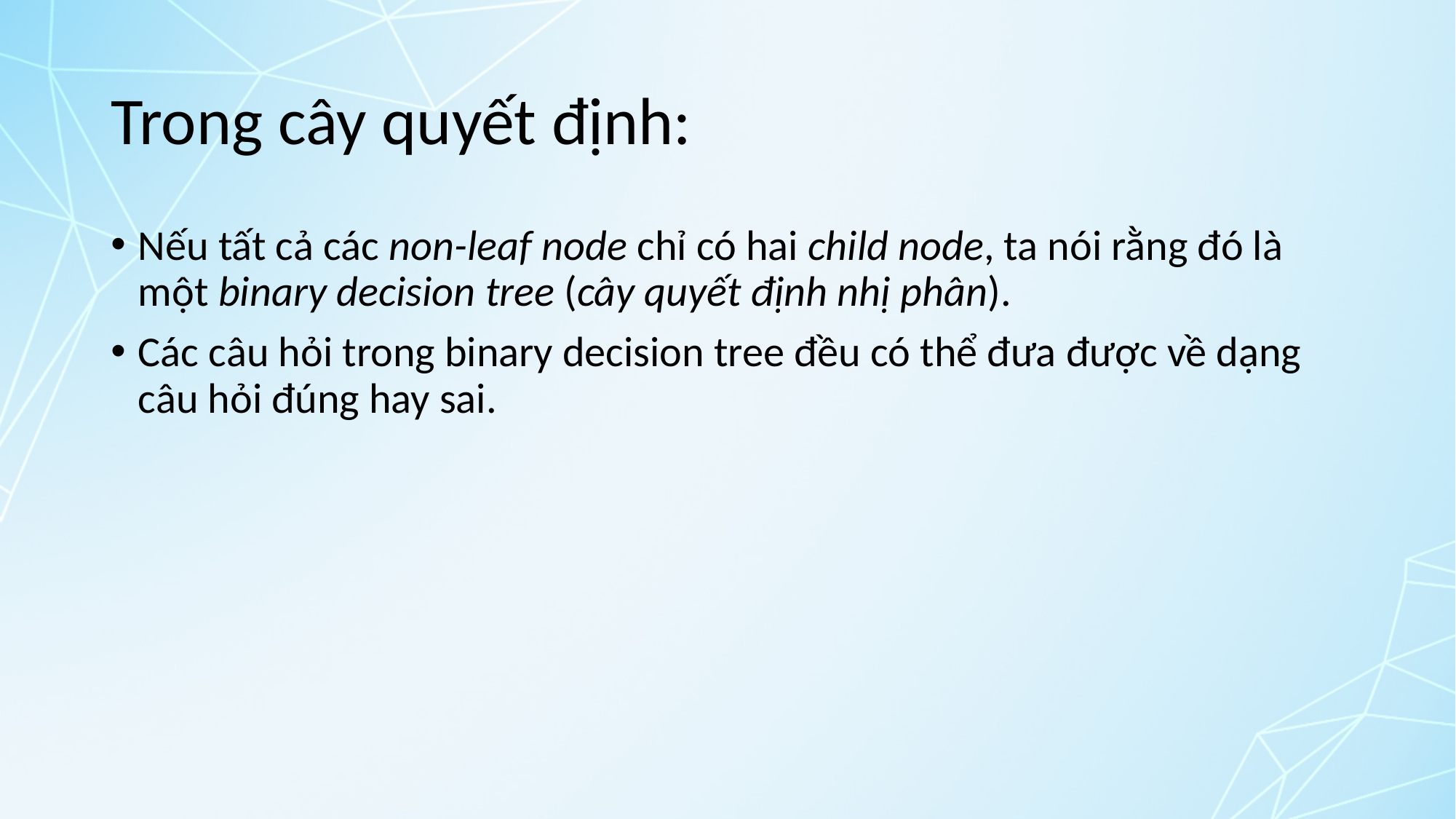

# Trong cây quyết định:
Nếu tất cả các non-leaf node chỉ có hai child node, ta nói rằng đó là một binary decision tree (cây quyết định nhị phân).
Các câu hỏi trong binary decision tree đều có thể đưa được về dạng câu hỏi đúng hay sai.